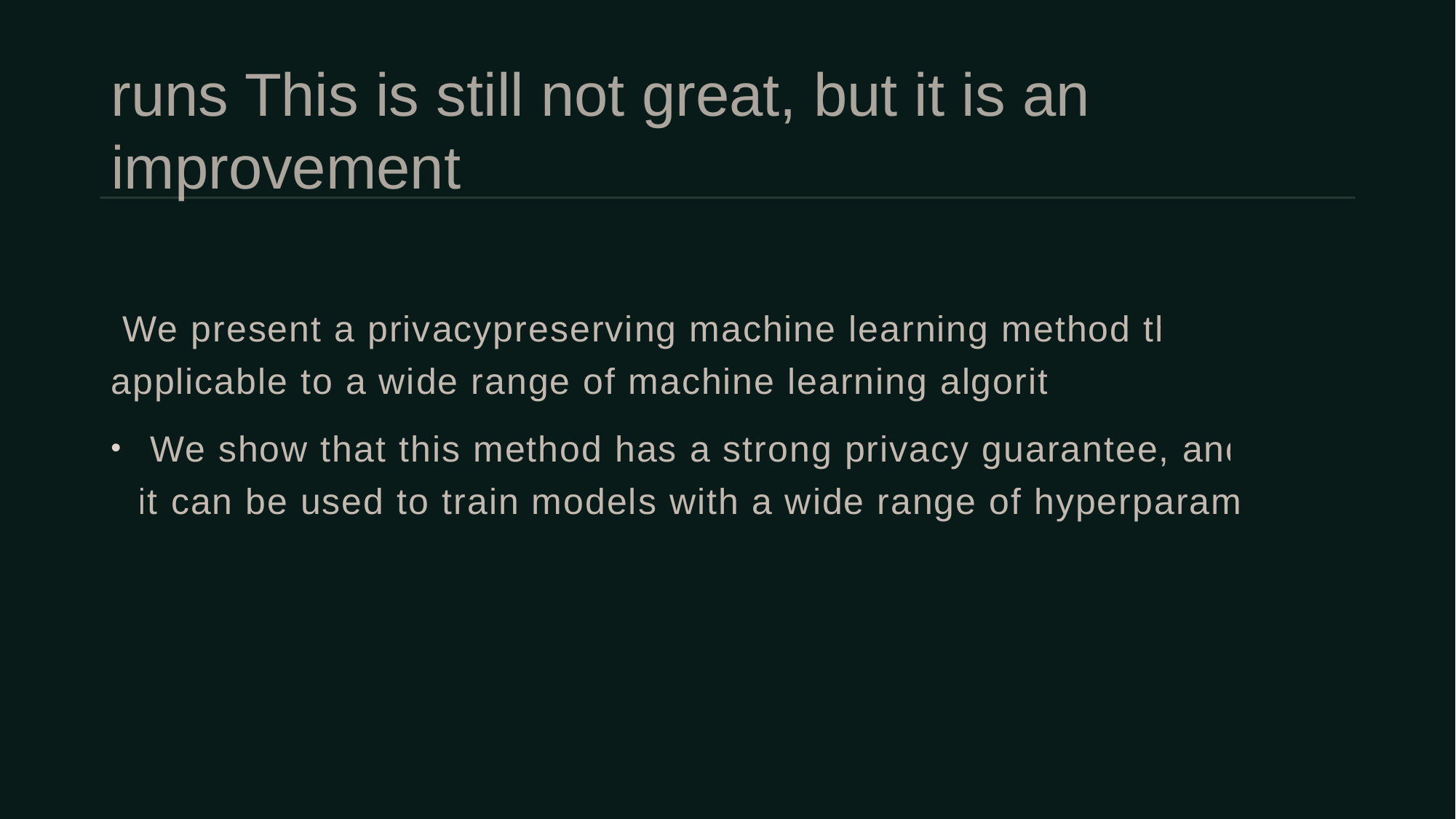

# runs This is still not great, but it is an improvement
 We present a privacypreserving machine learning method that is applicable to a wide range of machine learning algorithms.
 We show that this method has a strong privacy guarantee, and that it can be used to train models with a wide range of hyperparameters.